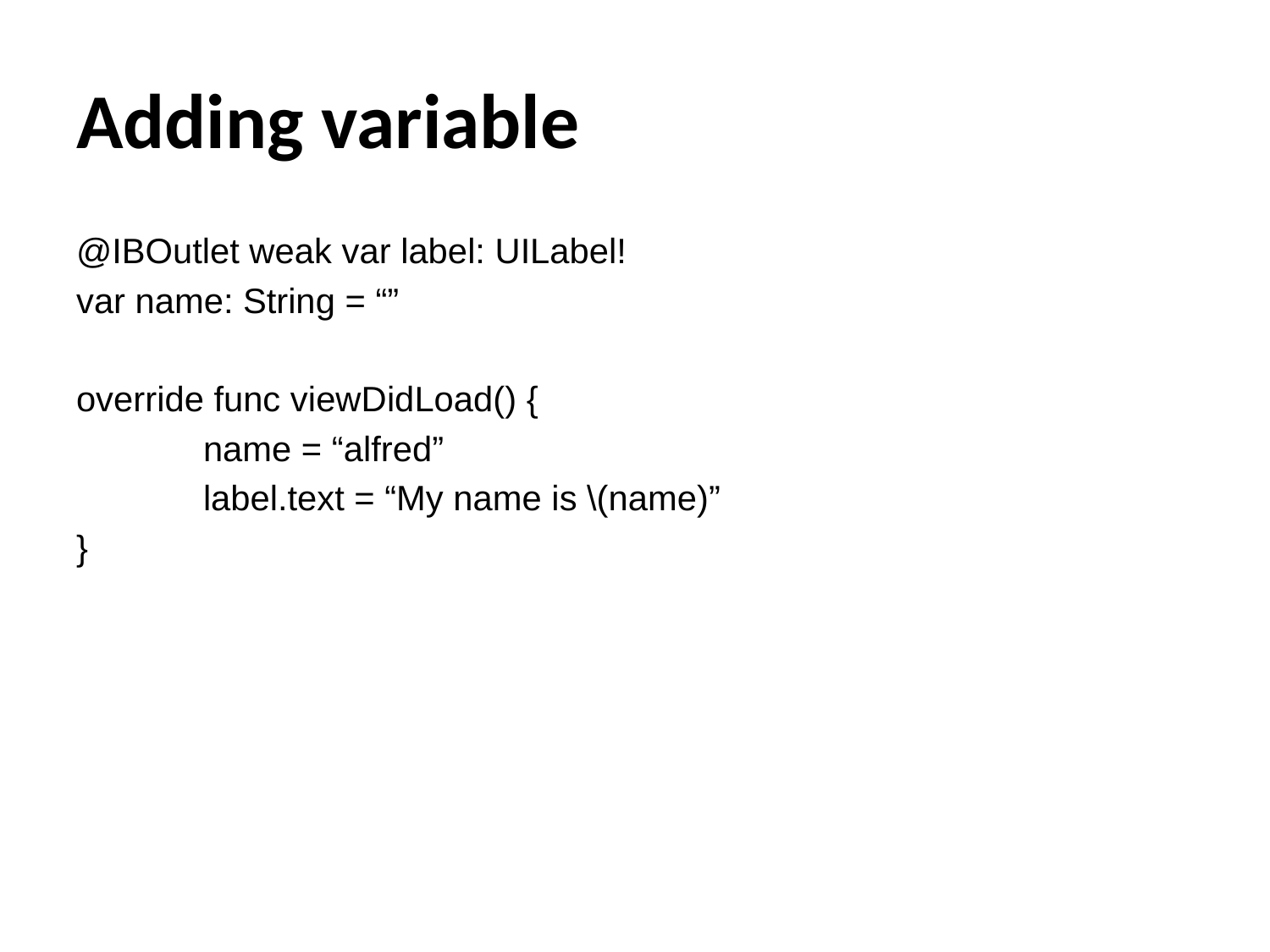

# Adding variable
@IBOutlet weak var label: UILabel!
var name: String = “”

override func viewDidLoad() {
	name = “alfred”
	label.text = “My name is \(name)”
}